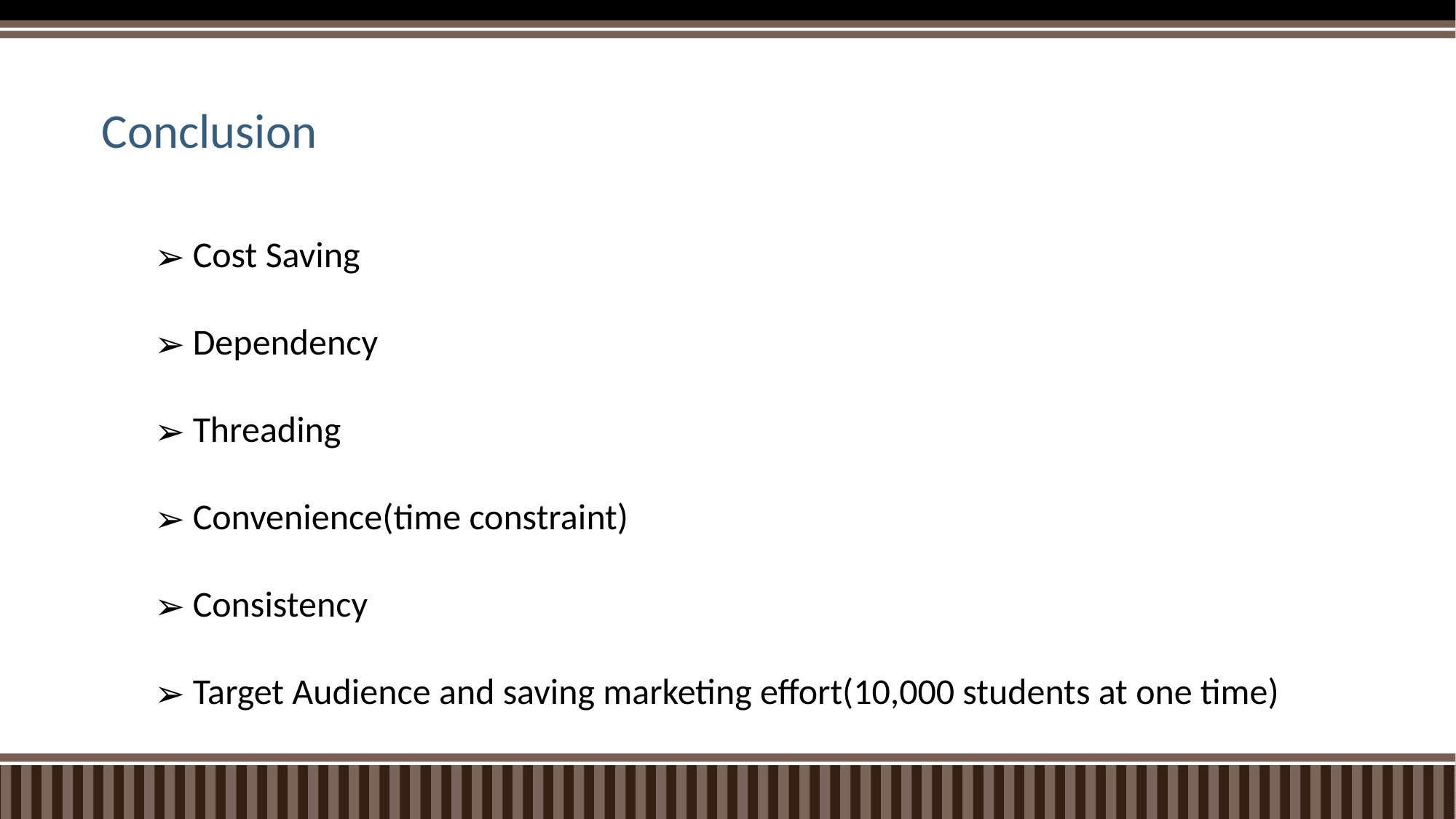

# Conclusion
Cost Saving
Dependency
Threading
Convenience(time constraint)
Consistency
Target Audience and saving marketing effort(10,000 students at one time)